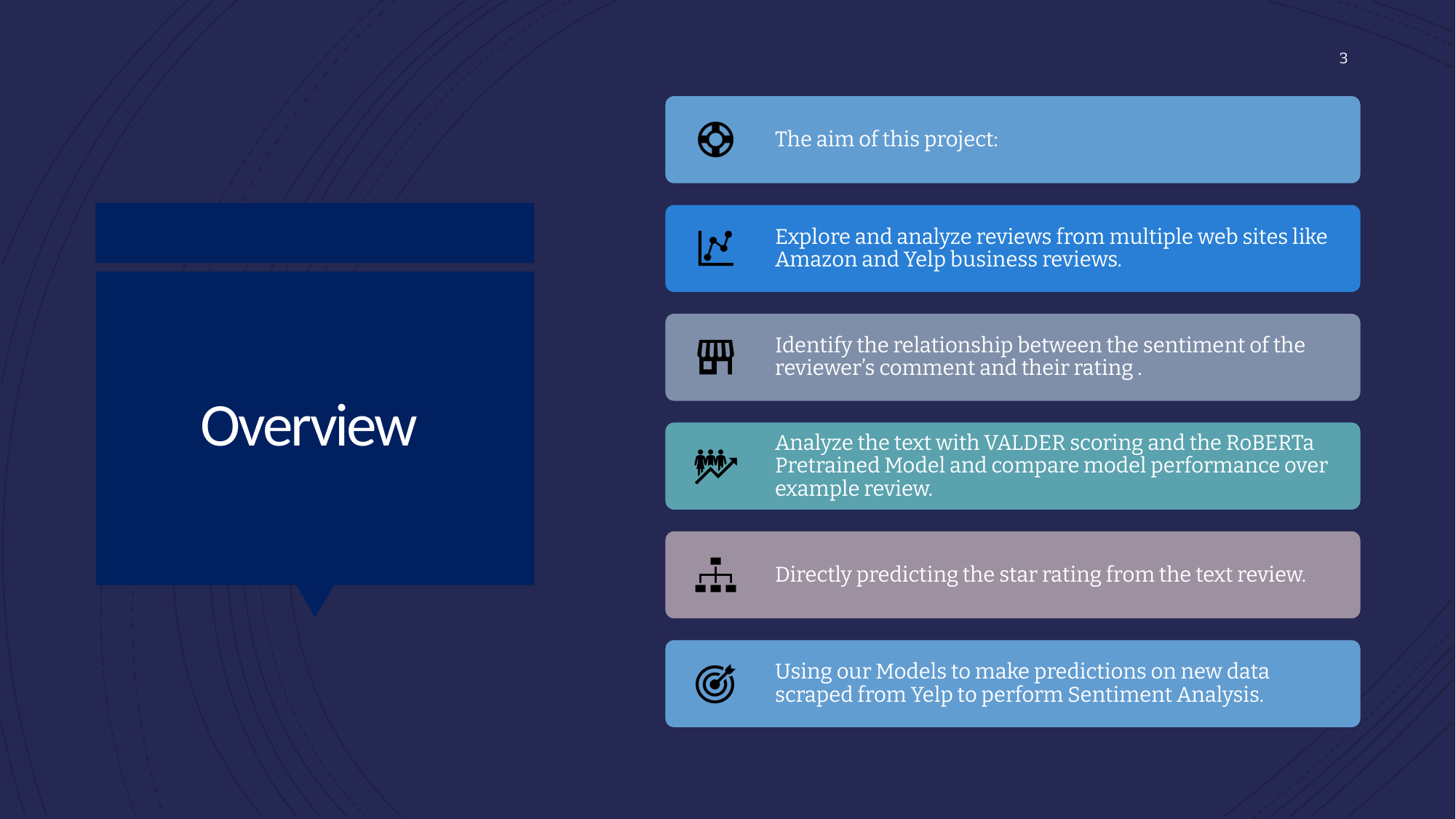

3
The aim of this project:
Explore and analyze reviews from multiple web sites like Amazon and Yelp business reviews.
Identify the relationship between the sentiment of the reviewer’s comment and their rating .
Analyze the text with VALDER scoring and the RoBERTa Pretrained Model and compare model performance over example review.
Directly predicting the star rating from the text review.
Using our Models to make predictions on new data scraped from Yelp to perform Sentiment Analysis.
# Overview